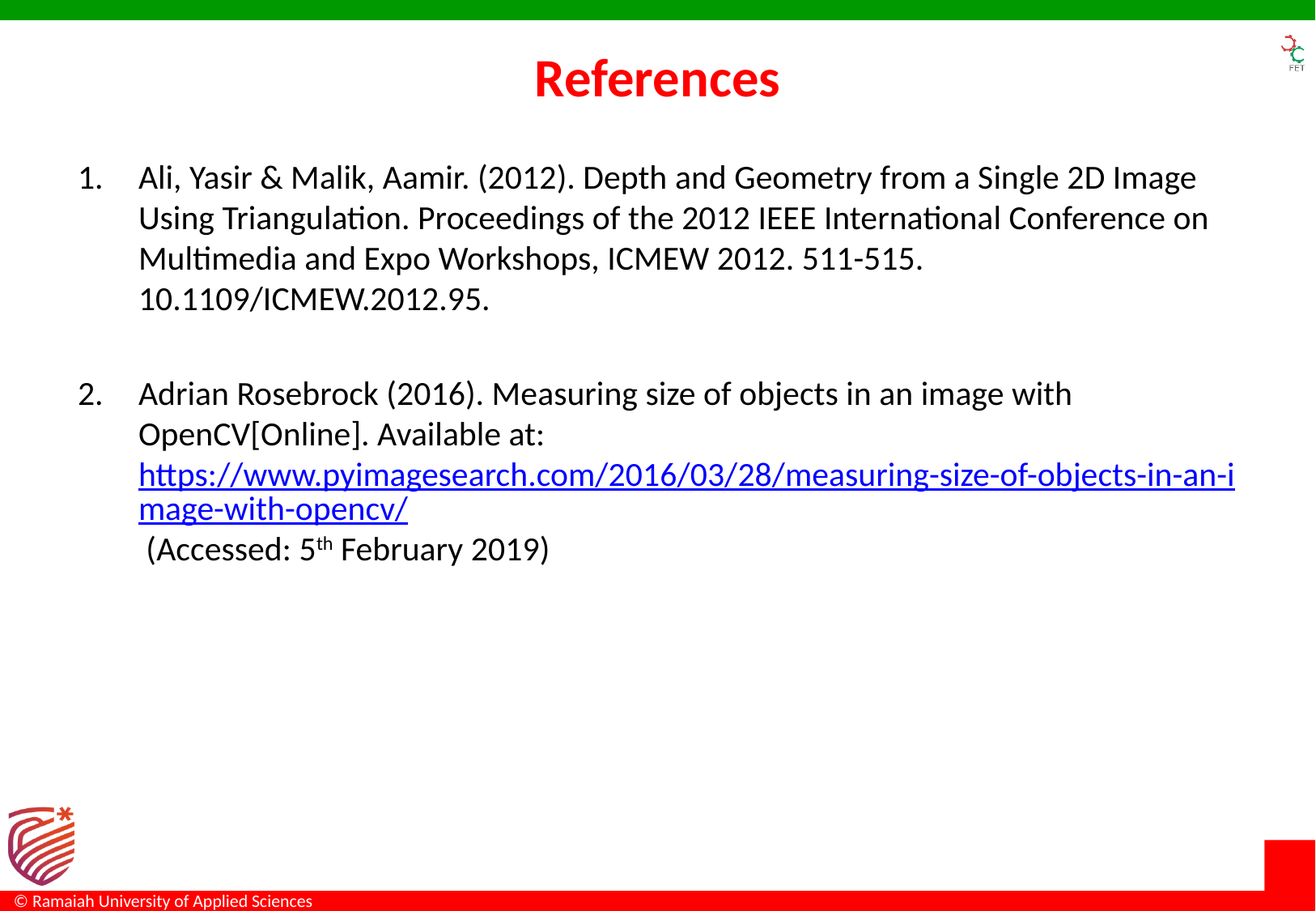

# References
Ali, Yasir & Malik, Aamir. (2012). Depth and Geometry from a Single 2D Image Using Triangulation. Proceedings of the 2012 IEEE International Conference on Multimedia and Expo Workshops, ICMEW 2012. 511-515. 10.1109/ICMEW.2012.95.

Adrian Rosebrock (2016). Measuring size of objects in an image with OpenCV[Online]. Available at: https://www.pyimagesearch.com/2016/03/28/measuring-size-of-objects-in-an-image-with-opencv/ (Accessed: 5th February 2019)